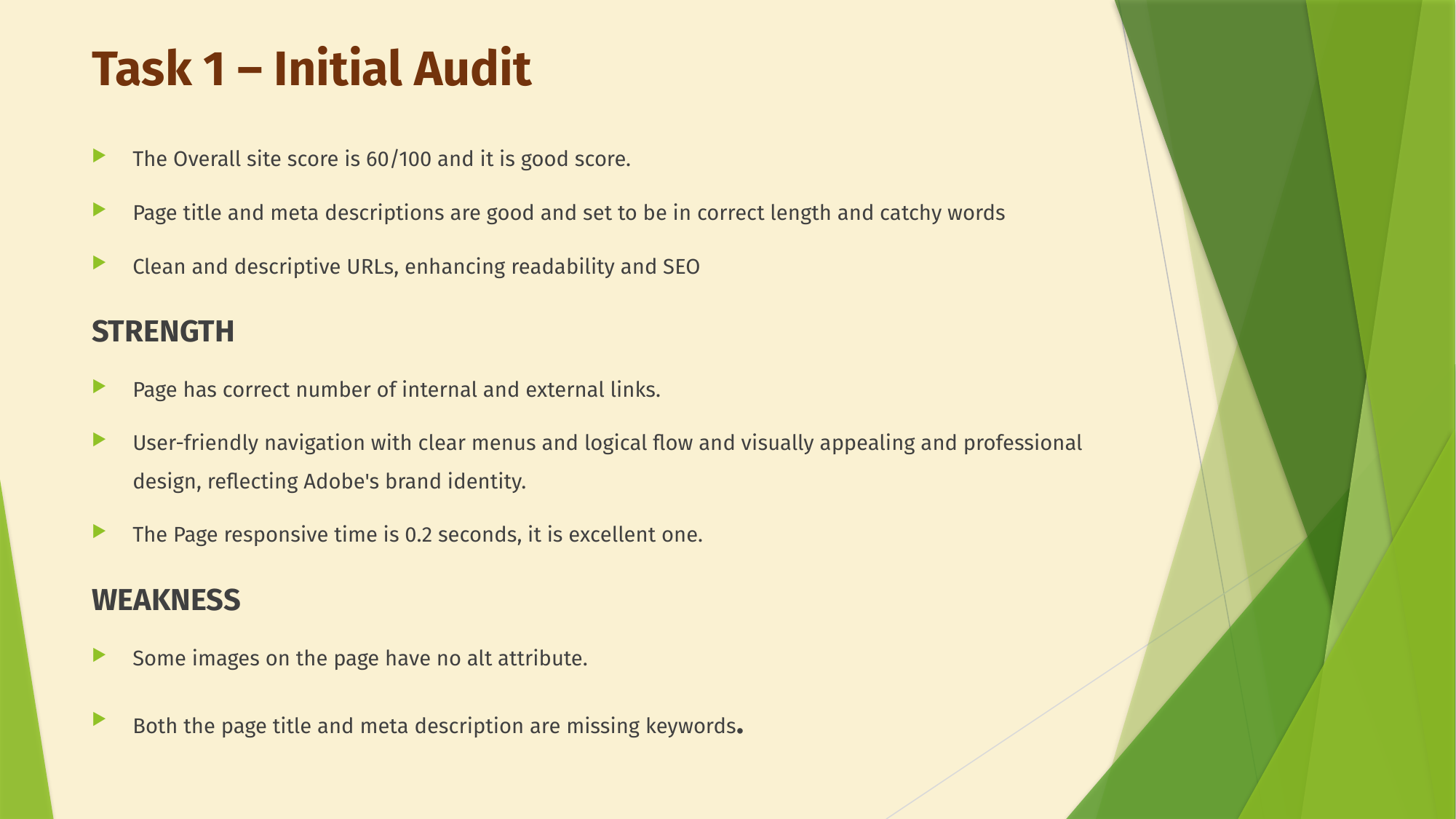

# Task 1 – Initial Audit
The Overall site score is 60/100 and it is good score.
Page title and meta descriptions are good and set to be in correct length and catchy words
Clean and descriptive URLs, enhancing readability and SEO
STRENGTH
Page has correct number of internal and external links.
User-friendly navigation with clear menus and logical flow and visually appealing and professional design, reflecting Adobe's brand identity.
The Page responsive time is 0.2 seconds, it is excellent one.
WEAKNESS
Some images on the page have no alt attribute.
Both the page title and meta description are missing keywords.